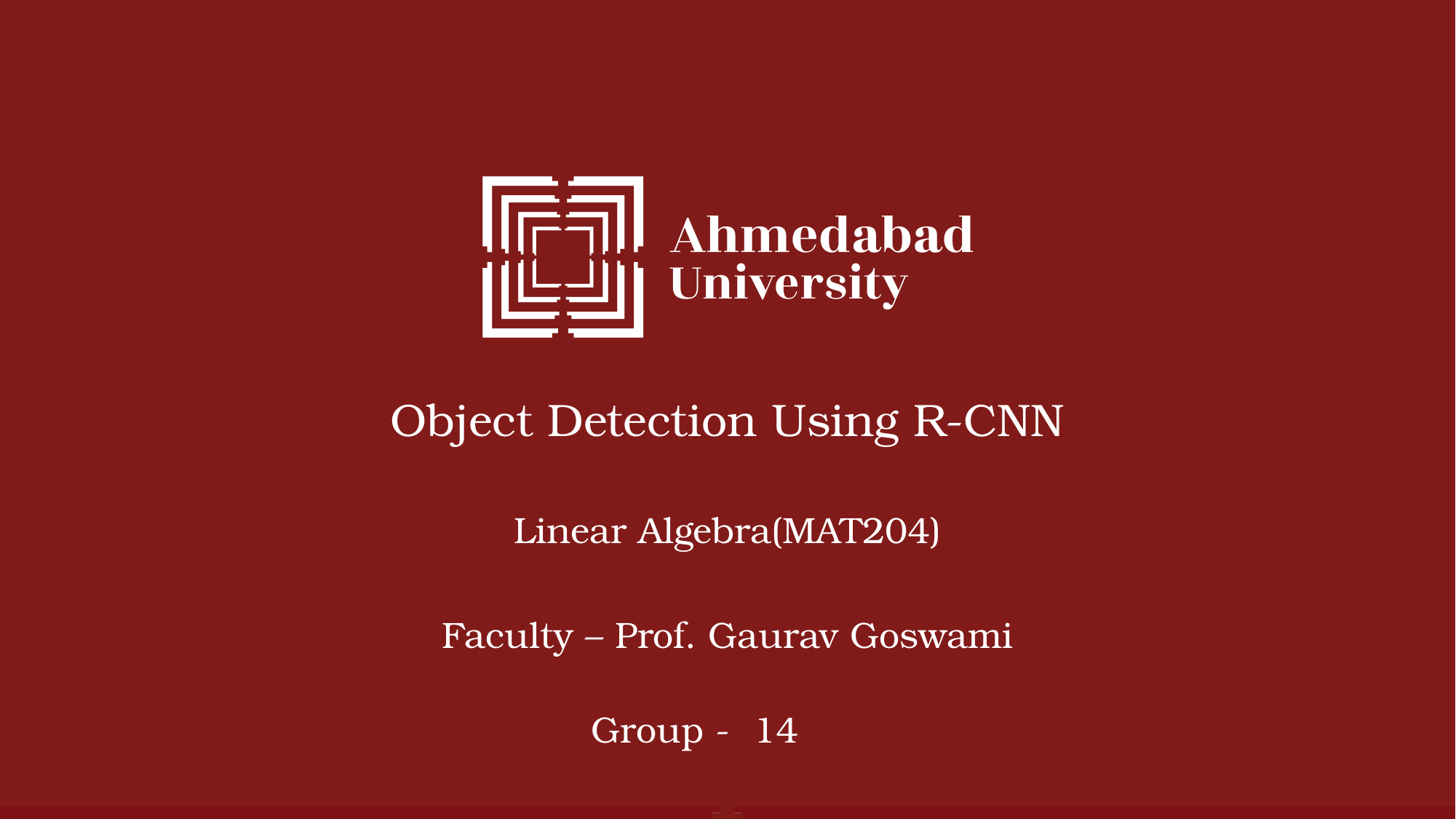

Object Detection Using R-CNN
# Linear Algebra(MAT204) Faculty – Prof. Gaurav Goswami
Group -  14